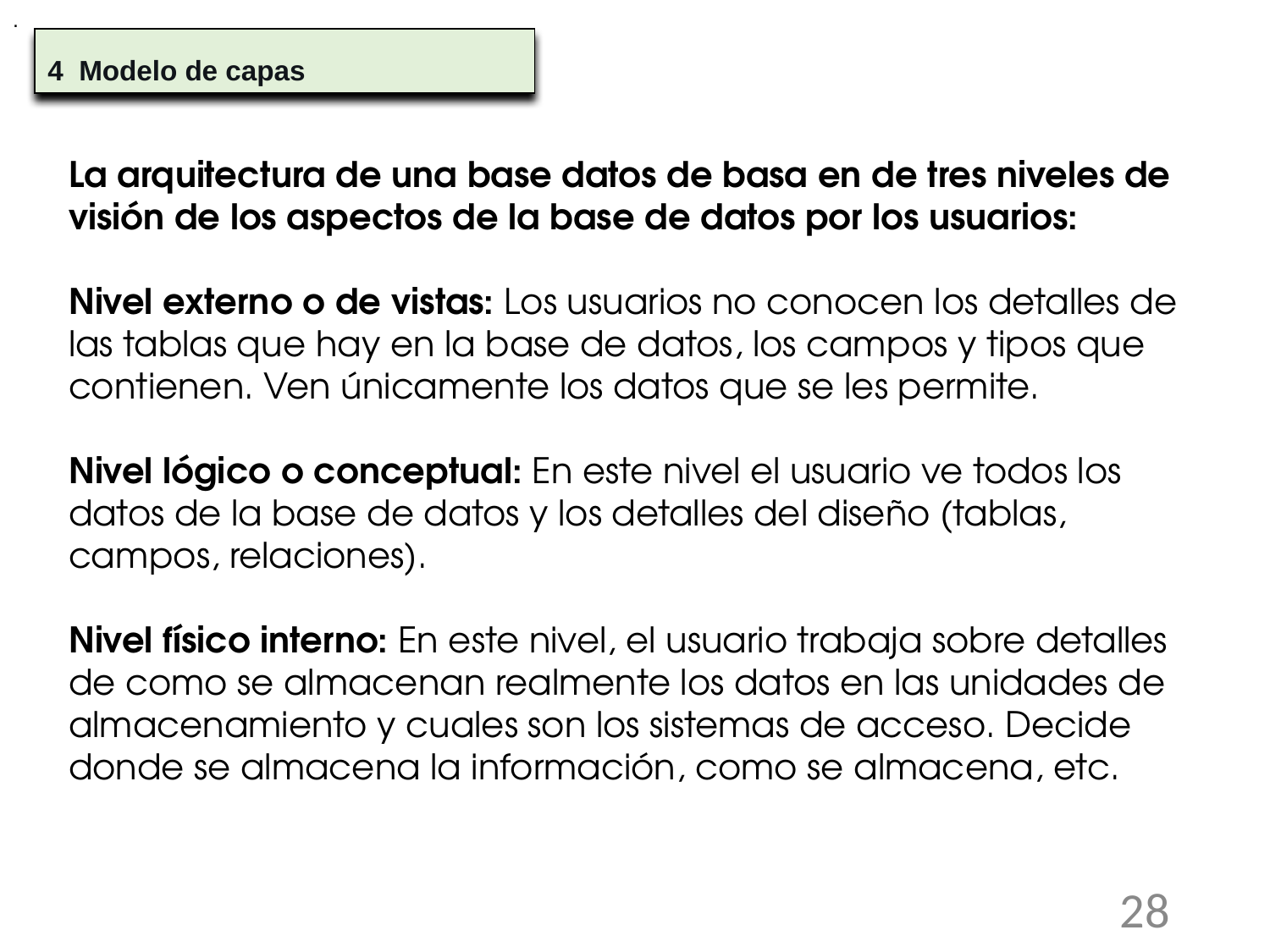

.

4  Modelo de capas

La arquitectura de una base datos de basa en de tres niveles de visión de los aspectos de la base de datos por los usuarios:

Nivel externo o de vistas: Los usuarios no conocen los detalles de las tablas que hay en la base de datos, los campos y tipos que contienen. Ven únicamente los datos que se les permite.

Nivel lógico o conceptual: En este nivel el usuario ve todos los datos de la base de datos y los detalles del diseño (tablas, campos, relaciones).

Nivel físico interno: En este nivel, el usuario trabaja sobre detalles de como se almacenan realmente los datos en las unidades de almacenamiento y cuales son los sistemas de acceso. Decide donde se almacena la información, como se almacena, etc.

28